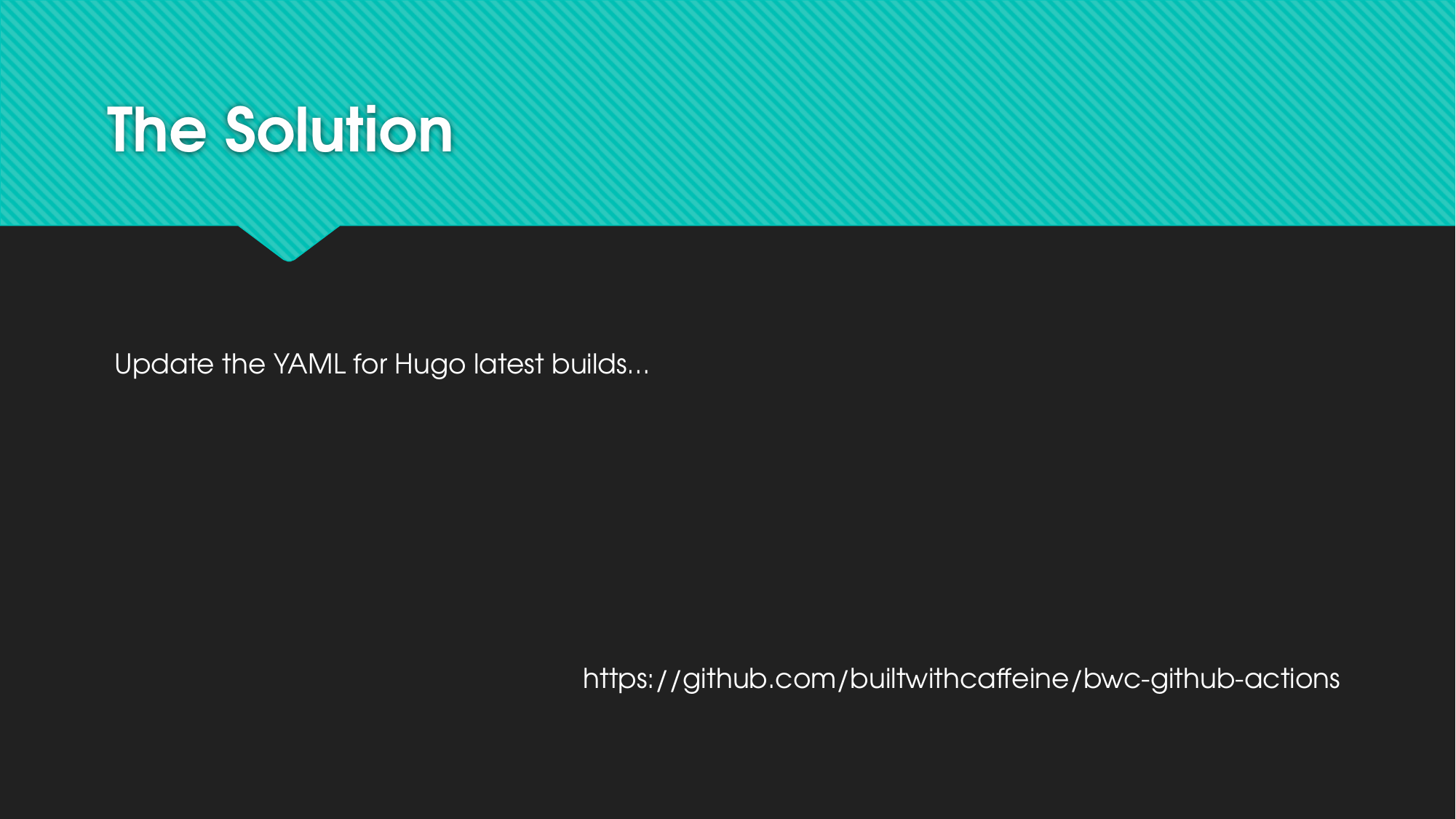

# The Solution
Update the YAML for Hugo latest builds…
https://github.com/builtwithcaffeine/bwc-github-actions